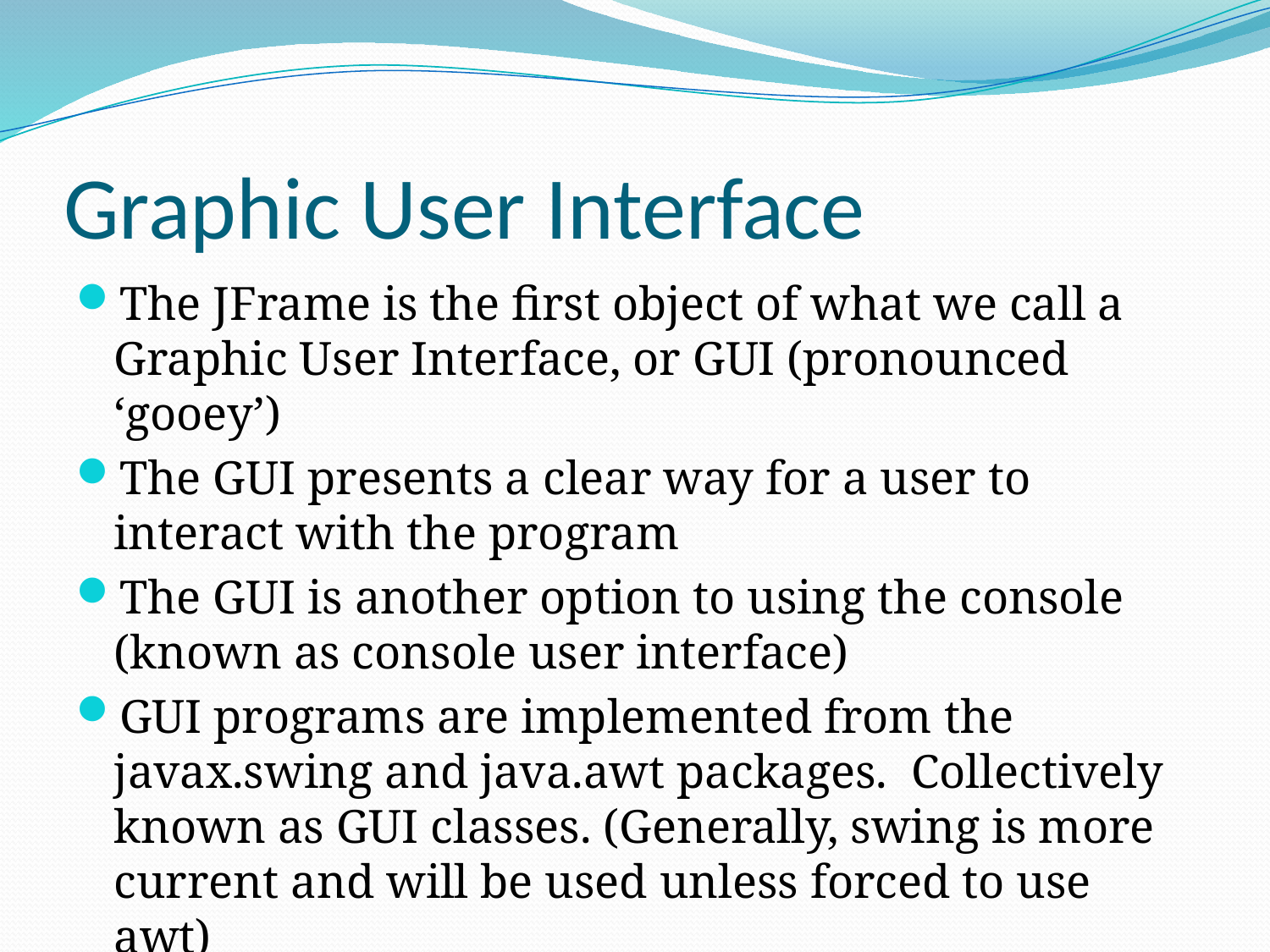

# Graphic User Interface
The JFrame is the first object of what we call a Graphic User Interface, or GUI (pronounced ‘gooey’)
The GUI presents a clear way for a user to interact with the program
The GUI is another option to using the console (known as console user interface)
GUI programs are implemented from the javax.swing and java.awt packages.  Collectively known as GUI classes. (Generally, swing is more current and will be used unless forced to use awt)